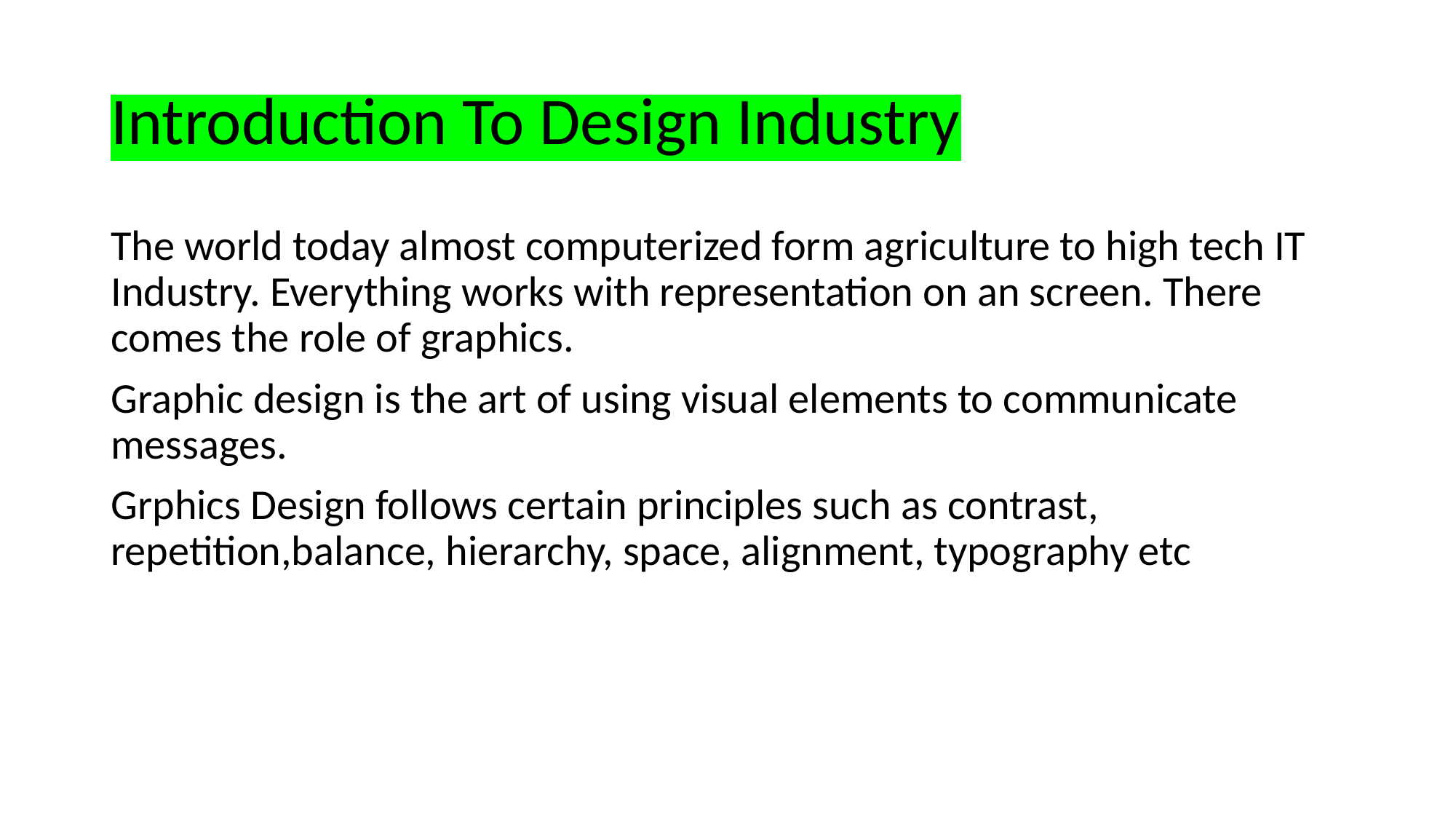

# Introduction To Design Industry
The world today almost computerized form agriculture to high tech IT Industry. Everything works with representation on an screen. There comes the role of graphics.
Graphic design is the art of using visual elements to communicate messages.
Grphics Design follows certain principles such as contrast, repetition,balance, hierarchy, space, alignment, typography etc